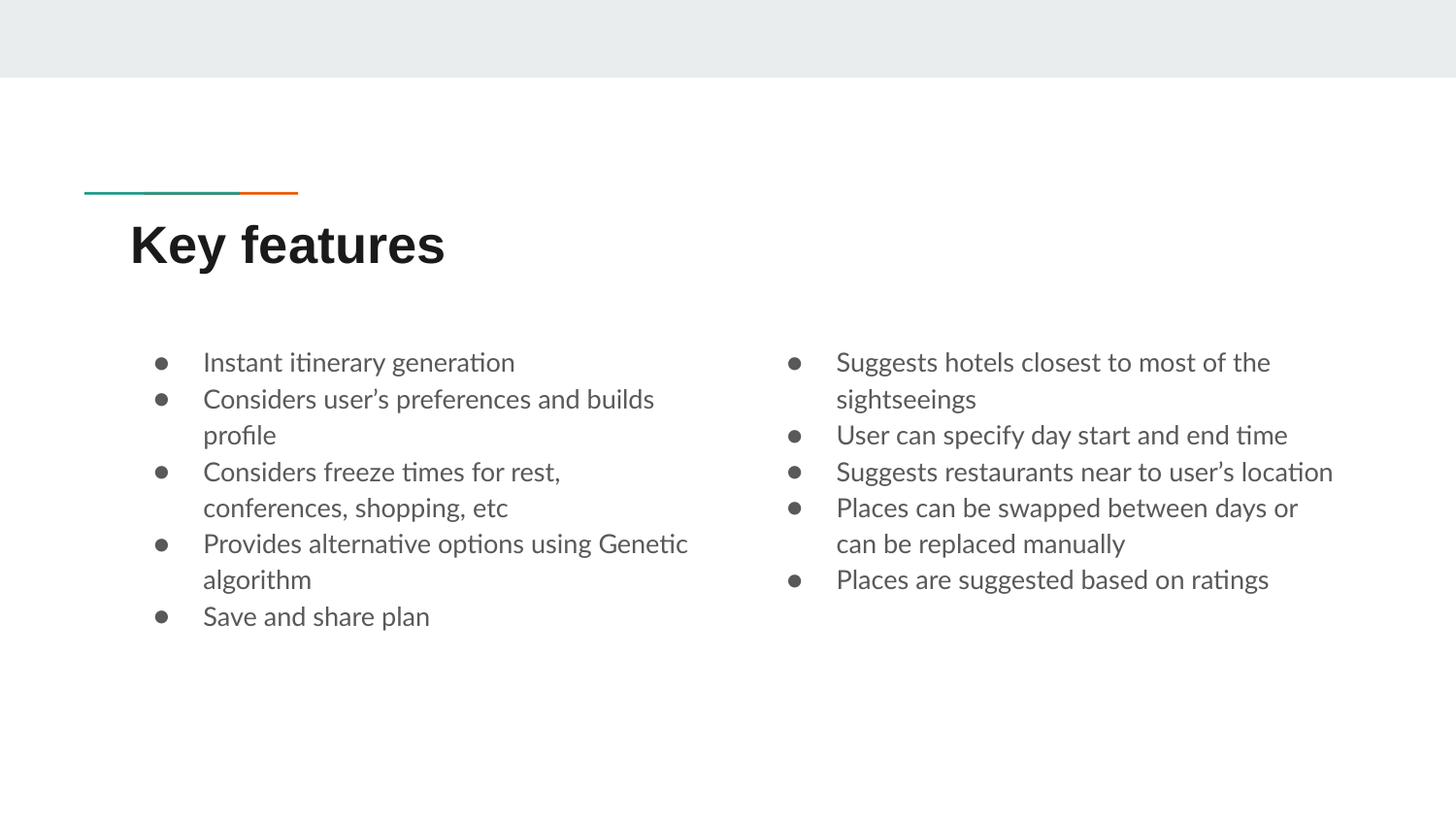

# Key features
Instant itinerary generation
Considers user’s preferences and builds profile
Considers freeze times for rest, conferences, shopping, etc
Provides alternative options using Genetic algorithm
Save and share plan
Suggests hotels closest to most of the sightseeings
User can specify day start and end time
Suggests restaurants near to user’s location
Places can be swapped between days or can be replaced manually
Places are suggested based on ratings